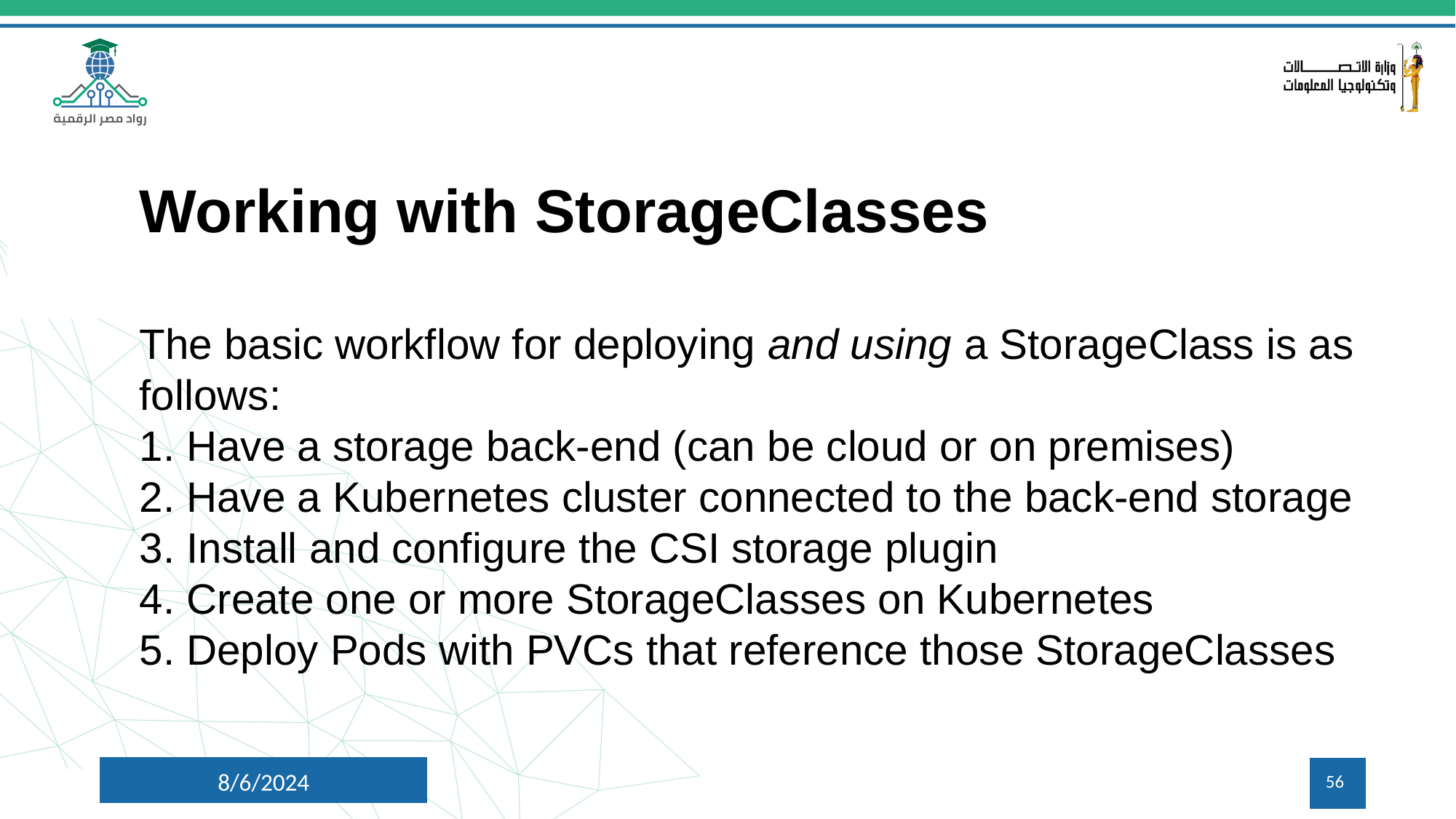

Working with StorageClasses
The basic workflow for deploying and using a StorageClass is as follows:
1. Have a storage back-end (can be cloud or on premises)
2. Have a Kubernetes cluster connected to the back-end storage
3. Install and configure the CSI storage plugin
4. Create one or more StorageClasses on Kubernetes
5. Deploy Pods with PVCs that reference those StorageClasses
8/6/2024

56